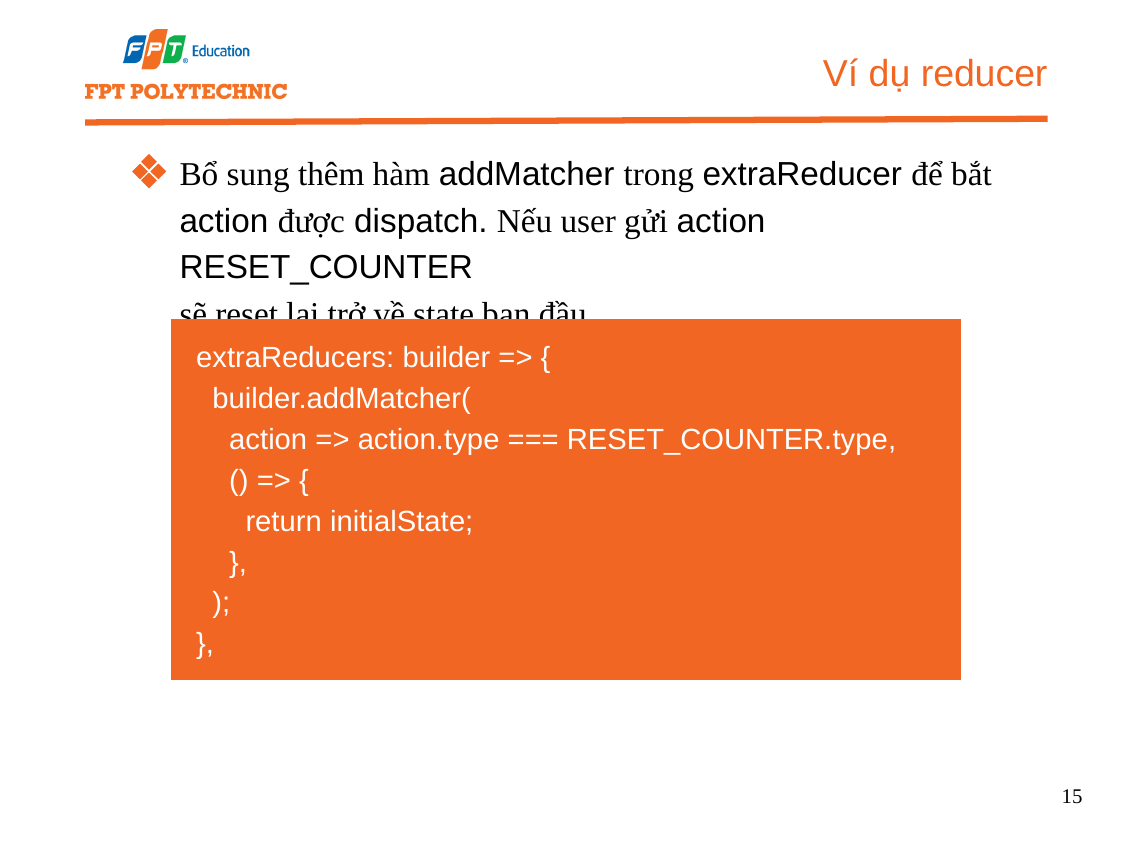

Ví dụ reducer

Bổ sung thêm hàm addMatcher trong extraReducer để bắt action được dispatch. Nếu user gửi action RESET_COUNTER
sẽ reset lại trở về state ban đầu

  extraReducers: builder => {
    builder.addMatcher(
      action => action.type === RESET_COUNTER.type,
      () => {
        return initialState;
      },
    );
  },
15